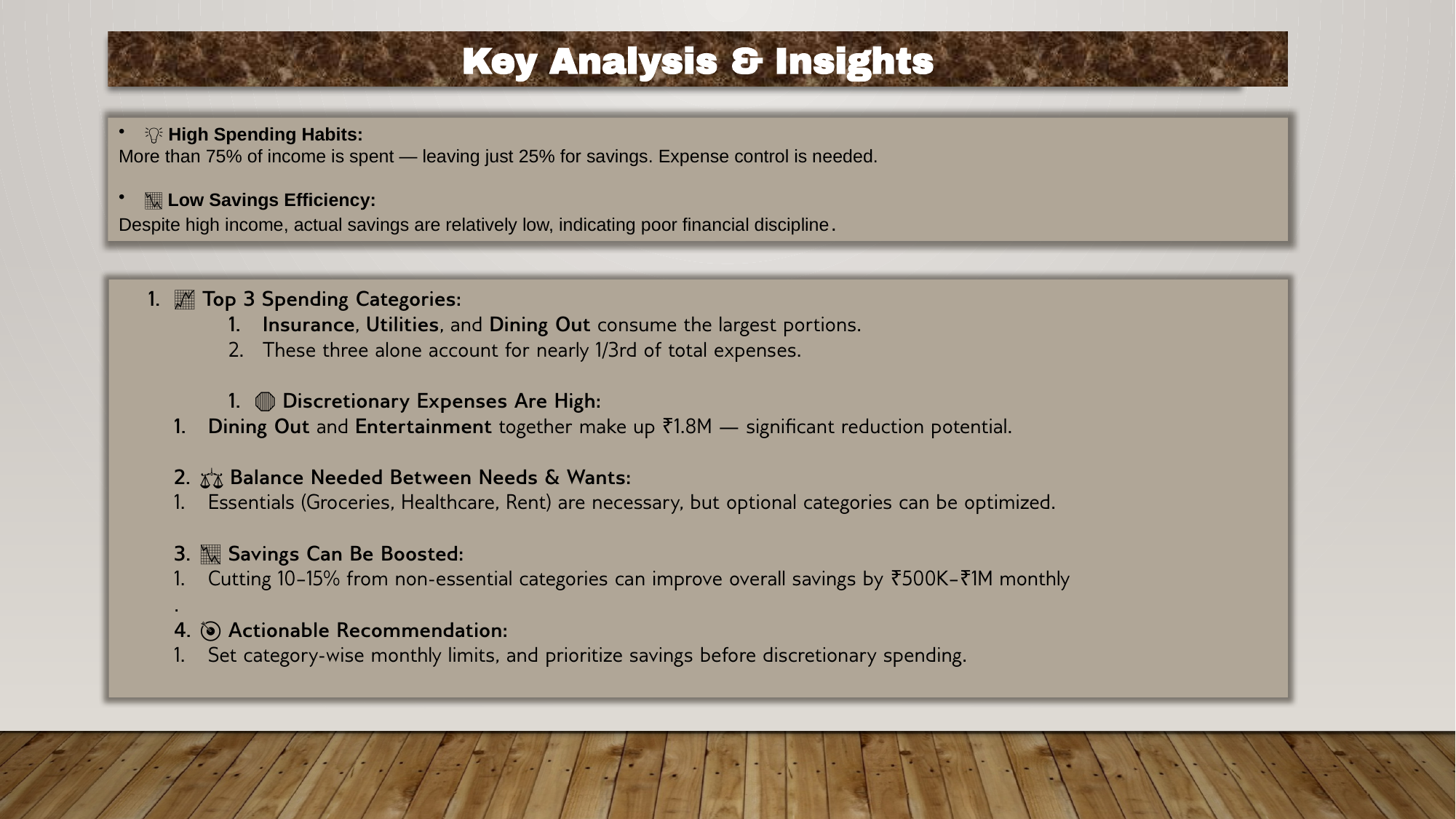

Key Analysis & Insights
💡 High Spending Habits:
More than 75% of income is spent — leaving just 25% for savings. Expense control is needed.

📉 Low Savings Efficiency:
Despite high income, actual savings are relatively low, indicating poor financial discipline.
📈 Top 3 Spending Categories:
Insurance, Utilities, and Dining Out consume the largest portions.
These three alone account for nearly 1/3rd of total expenses.

🛑 Discretionary Expenses Are High:
Dining Out and Entertainment together make up ₹1.8M — significant reduction potential.

⚖️ Balance Needed Between Needs & Wants:
Essentials (Groceries, Healthcare, Rent) are necessary, but optional categories can be optimized.

📉 Savings Can Be Boosted:
Cutting 10–15% from non-essential categories can improve overall savings by ₹500K–₹1M monthly
.
🎯 Actionable Recommendation:
Set category-wise monthly limits, and prioritize savings before discretionary spending.